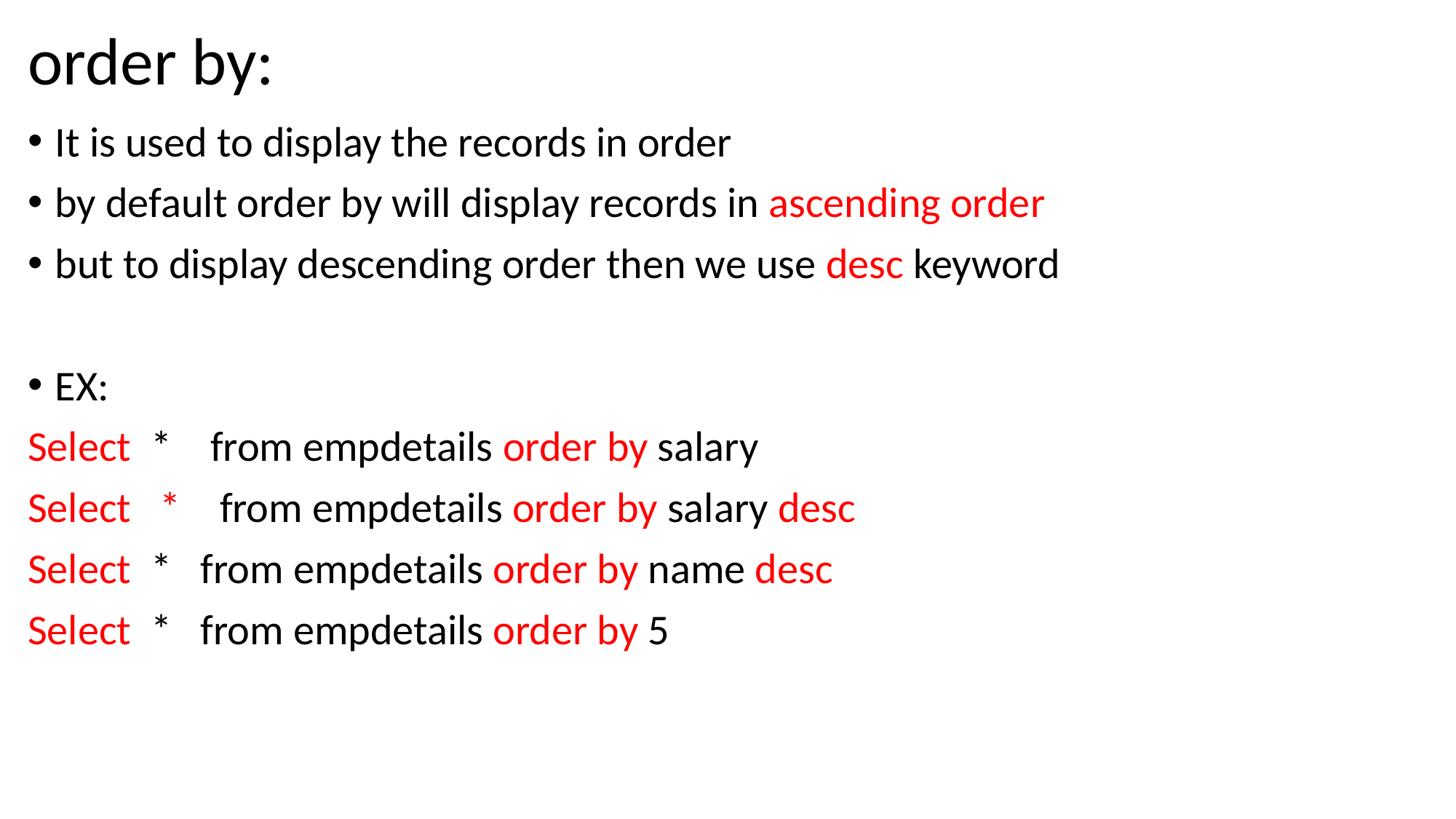

# order by:
It is used to display the records in order
by default order by will display records in ascending order
but to display descending order then we use desc keyword

EX:
Select  *    from empdetails order by salary
Select   *    from empdetails order by salary desc
Select  *   from empdetails order by name desc
Select  *   from empdetails order by 5